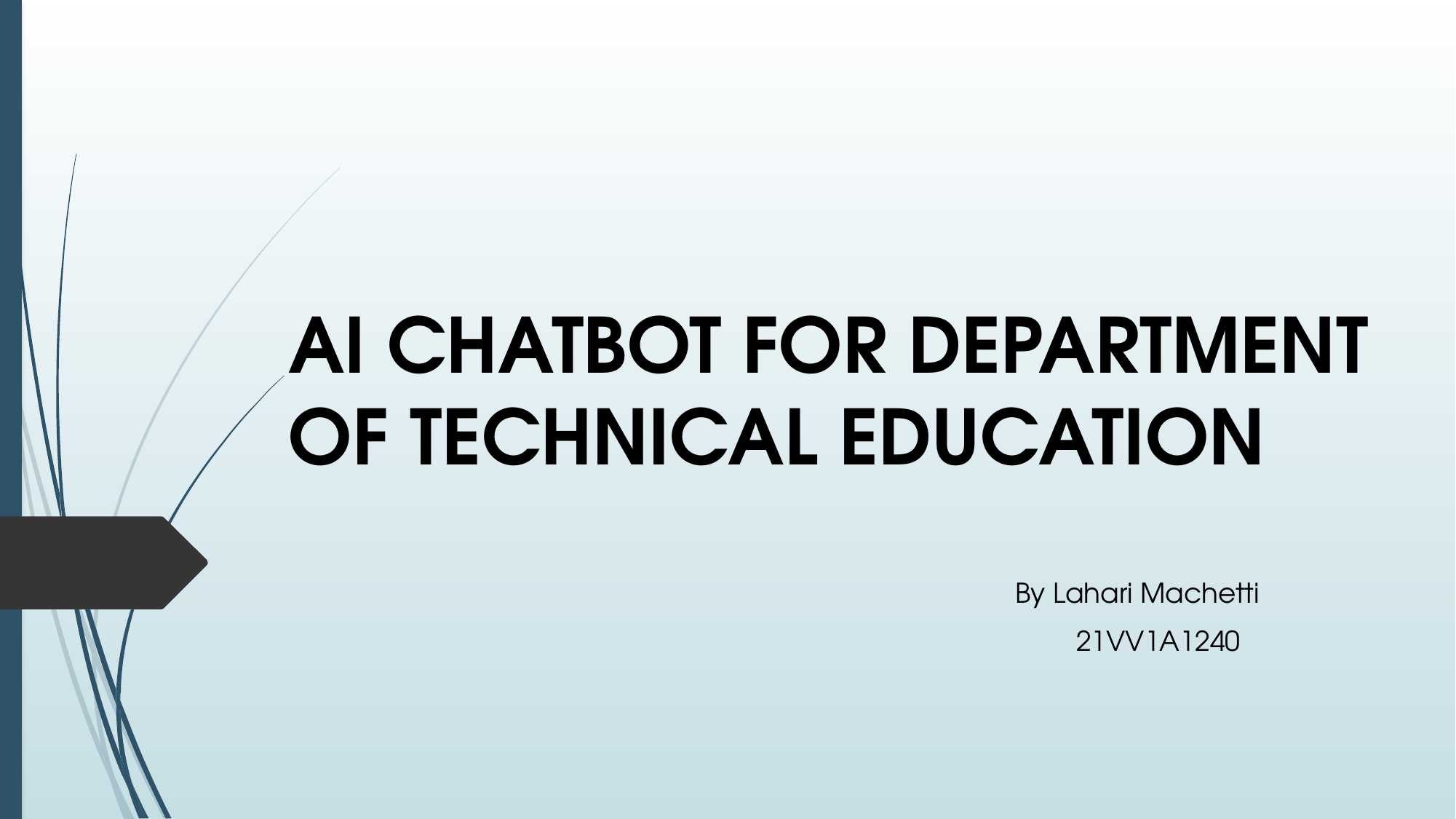

# AI CHATBOT FOR DEPARTMENT OF TECHNICAL EDUCATION
                                                                                           By Lahari Machetti
                                                                                                   21VV1A1240